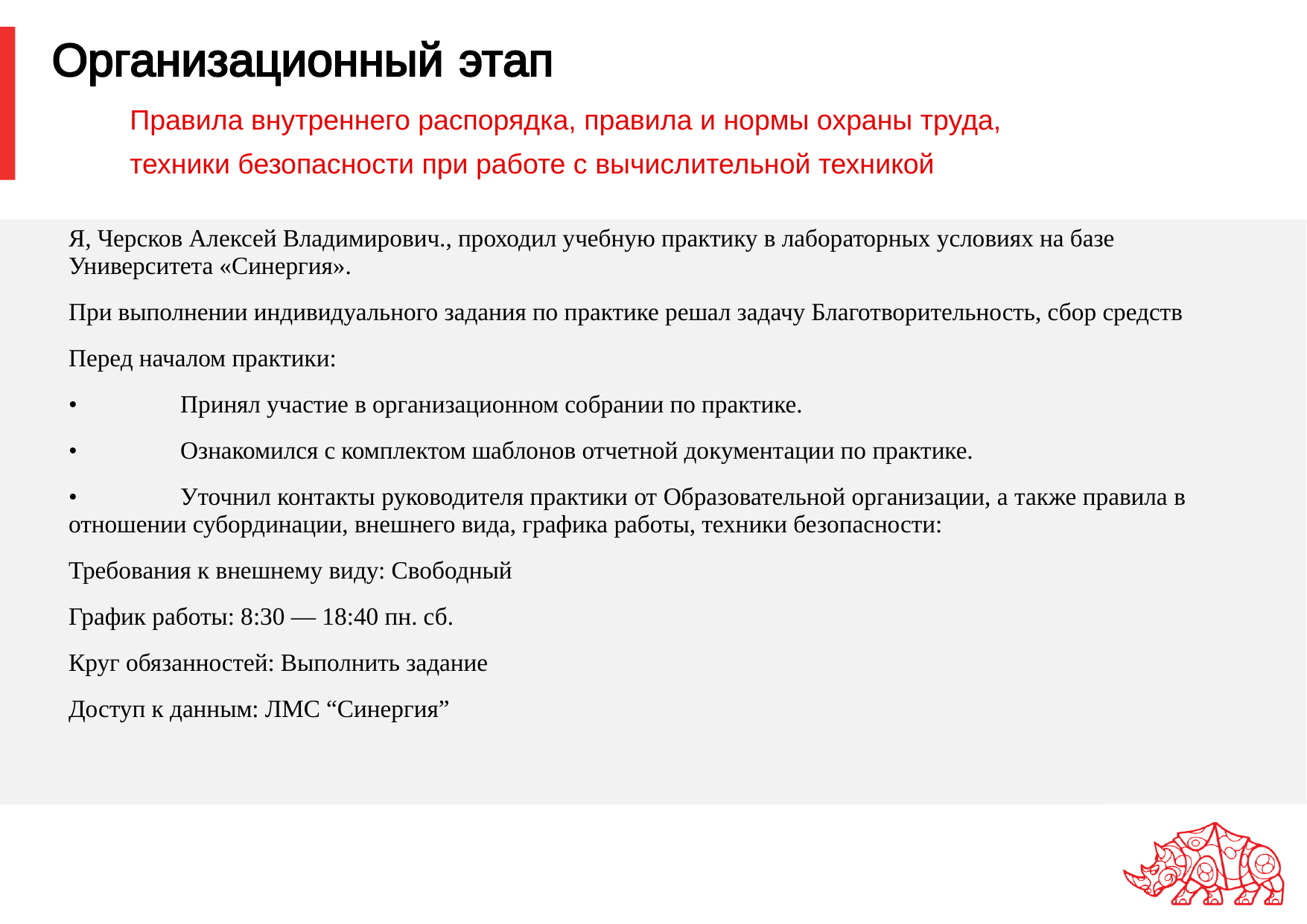

Организационный этап
Правила внутреннего распорядка, правила и нормы охраны труда,
техники безопасности при работе с вычислительной техникой
# Я, Черсков Алексей Владимирович., проходил учебную практику в лабораторных условиях на базе Университета «Синергия».
При выполнении индивидуального задания по практике решал задачу Благотворительность, сбор средств
Перед началом практики:
•	Принял участие в организационном собрании по практике.
•	Ознакомился с комплектом шаблонов отчетной документации по практике.
•	Уточнил контакты руководителя практики от Образовательной организации, а также правила в отношении субординации, внешнего вида, графика работы, техники безопасности:
Требования к внешнему виду: Свободный
График работы: 8:30 — 18:40 пн. сб.
Круг обязанностей: Выполнить задание
Доступ к данным: ЛМС “Синергия”